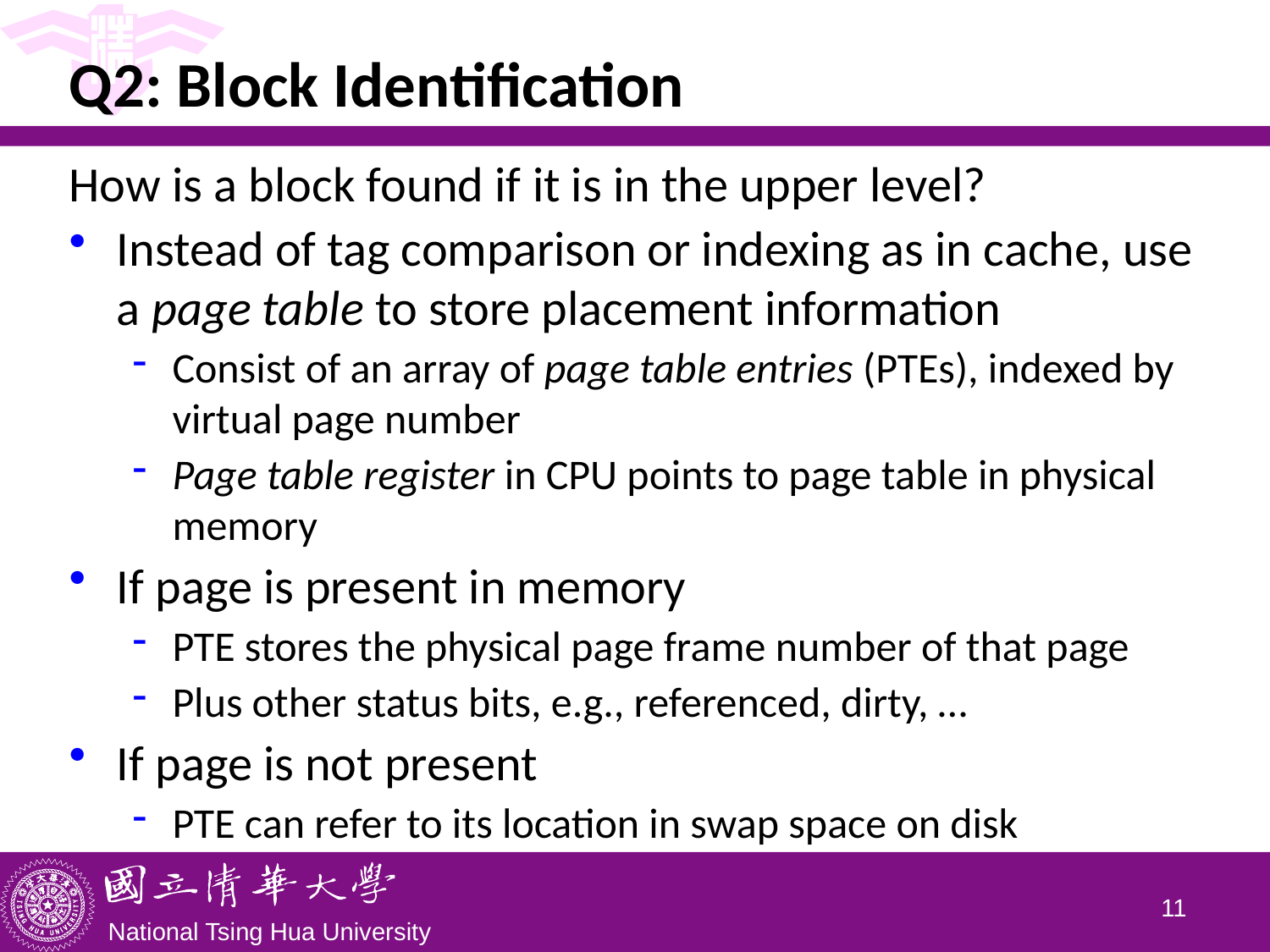

# Q2: Block Identification
How is a block found if it is in the upper level?
Instead of tag comparison or indexing as in cache, use a page table to store placement information
Consist of an array of page table entries (PTEs), indexed by virtual page number
Page table register in CPU points to page table in physical memory
If page is present in memory
PTE stores the physical page frame number of that page
Plus other status bits, e.g., referenced, dirty, …
If page is not present
PTE can refer to its location in swap space on disk

11